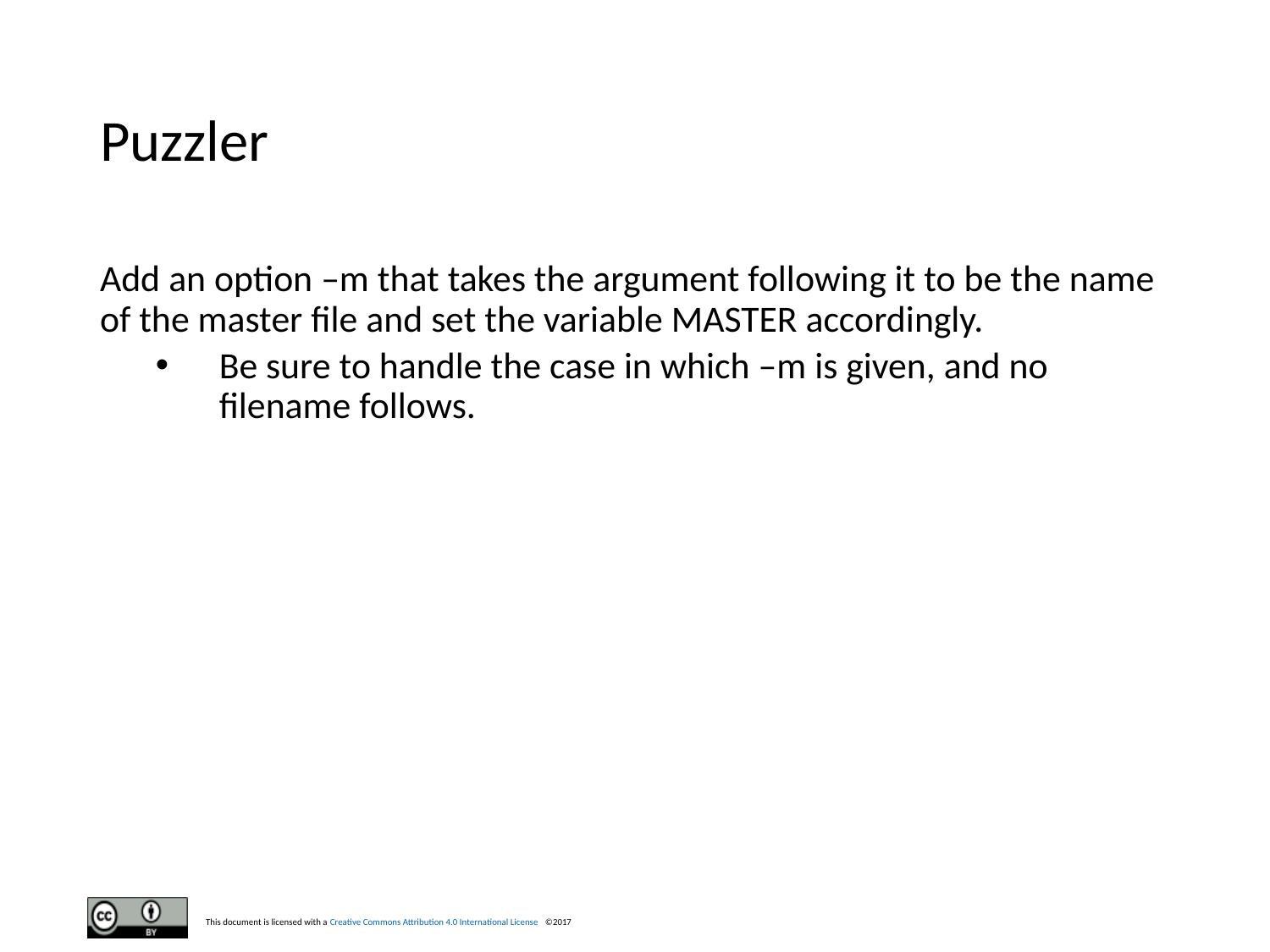

# Puzzler
Add an option –m that takes the argument following it to be the name of the master file and set the variable MASTER accordingly.
Be sure to handle the case in which –m is given, and no filename follows.